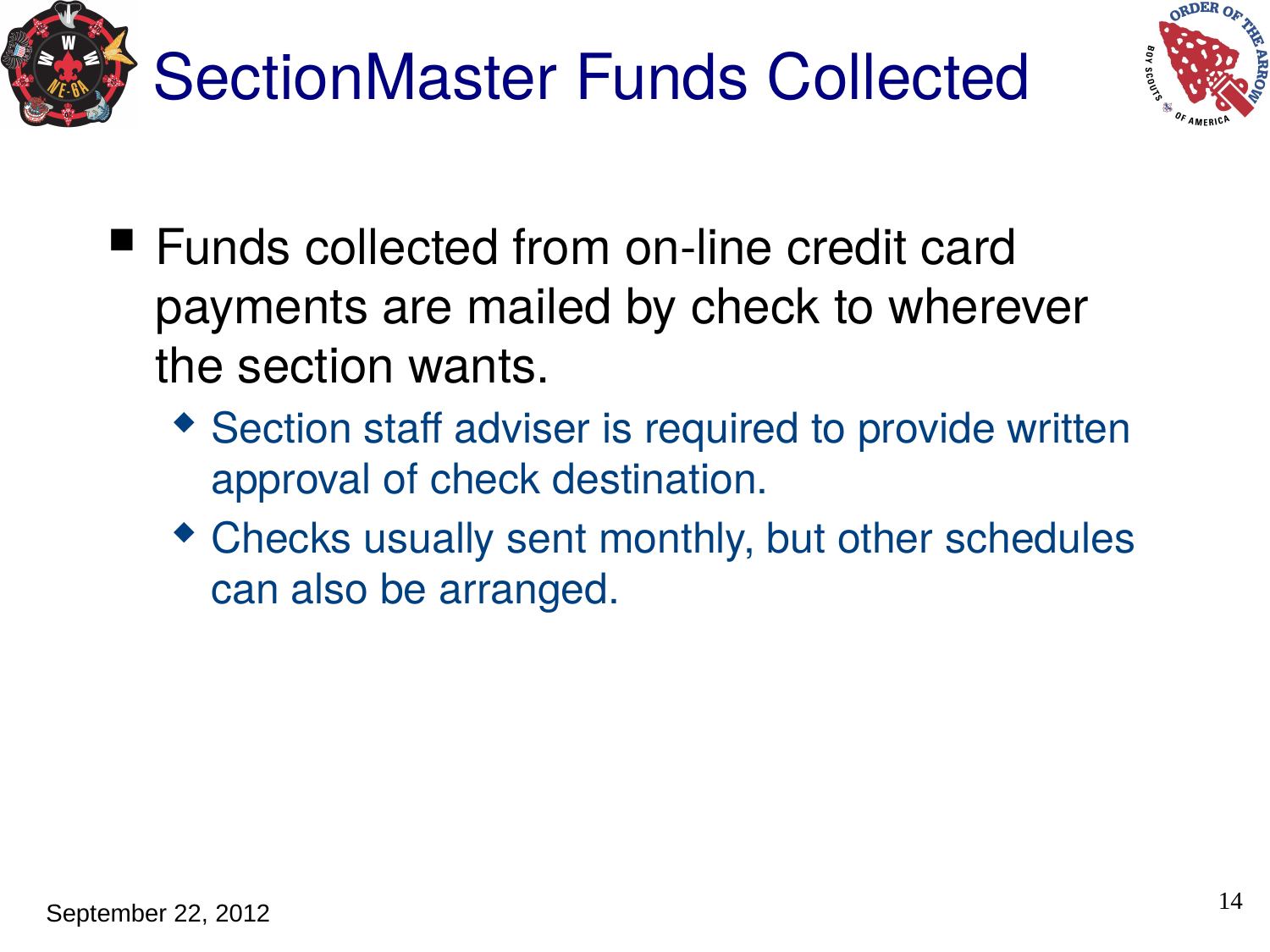

# SectionMaster Funds Collected
Funds collected from on-line credit card payments are mailed by check to wherever the section wants.
Section staff adviser is required to provide written approval of check destination.
Checks usually sent monthly, but other schedules can also be arranged.
14